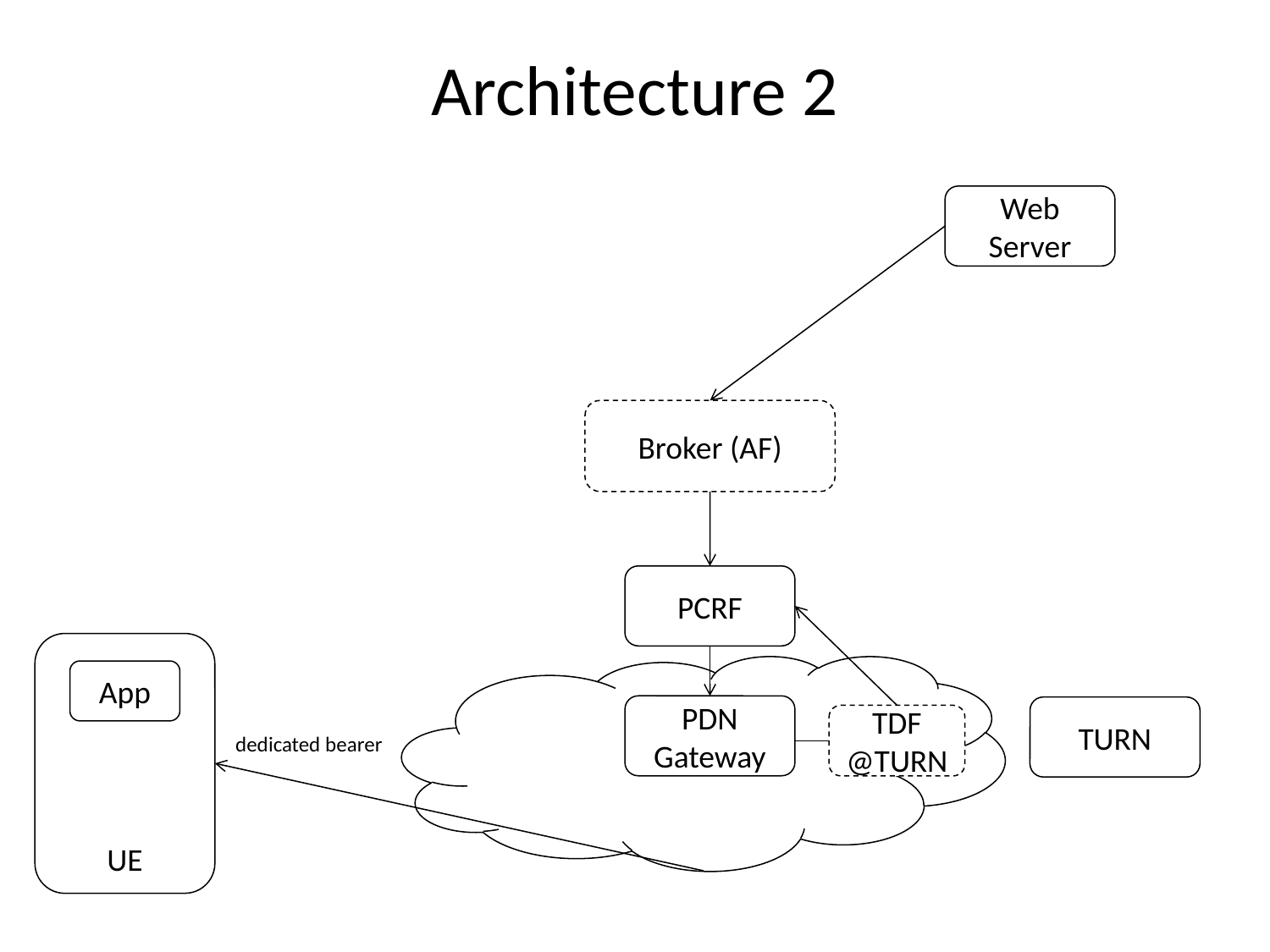

# Architecture 2
Web Server
Broker (AF)
PCRF

UE

App
PDN Gateway
TURN
TDF
@TURN
dedicated bearer